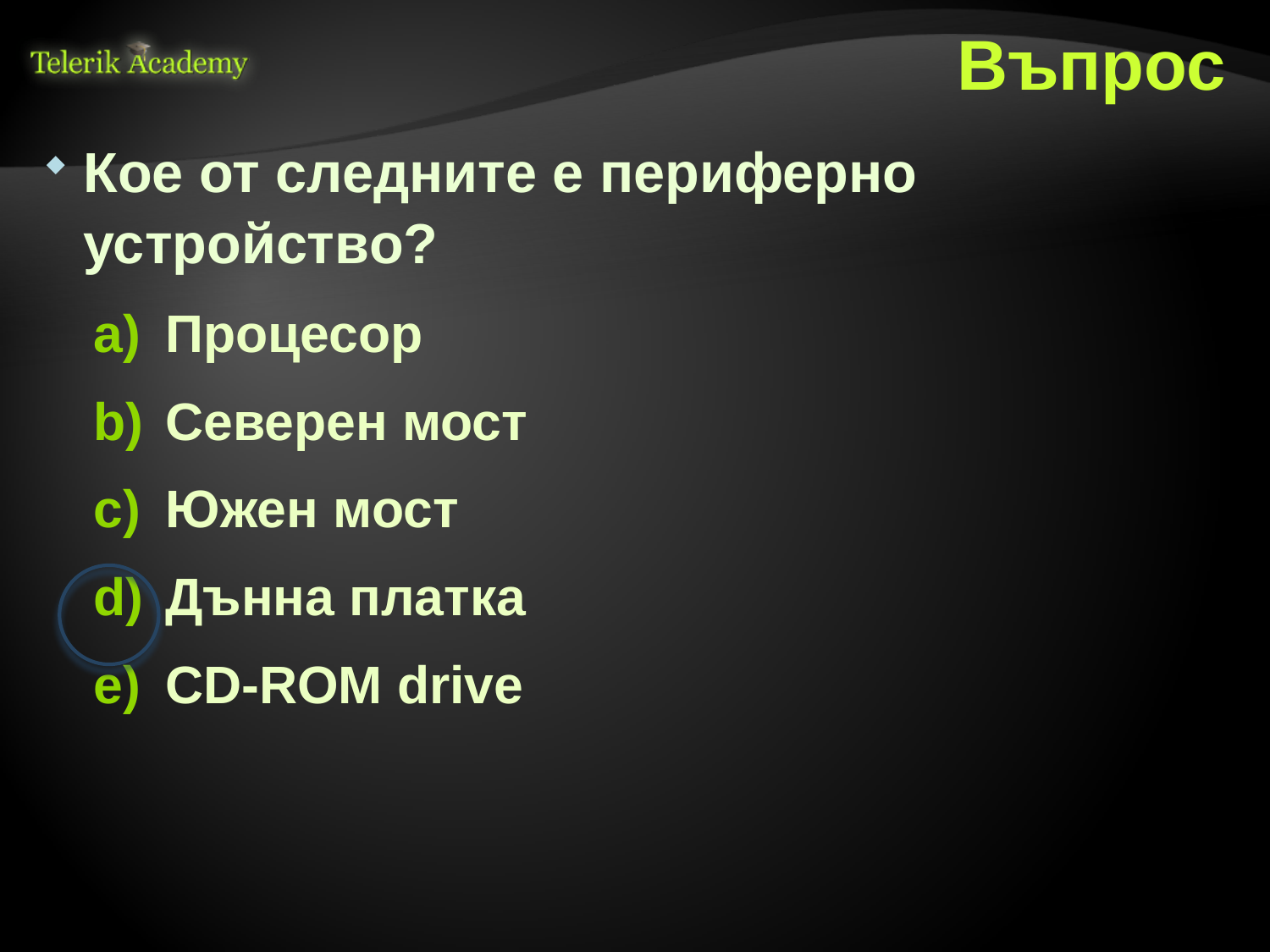

# Въпрос
Кое от следните е периферно устройство?
Процесор
Северен мост
Южен мост
Дънна платка
CD-ROM drive